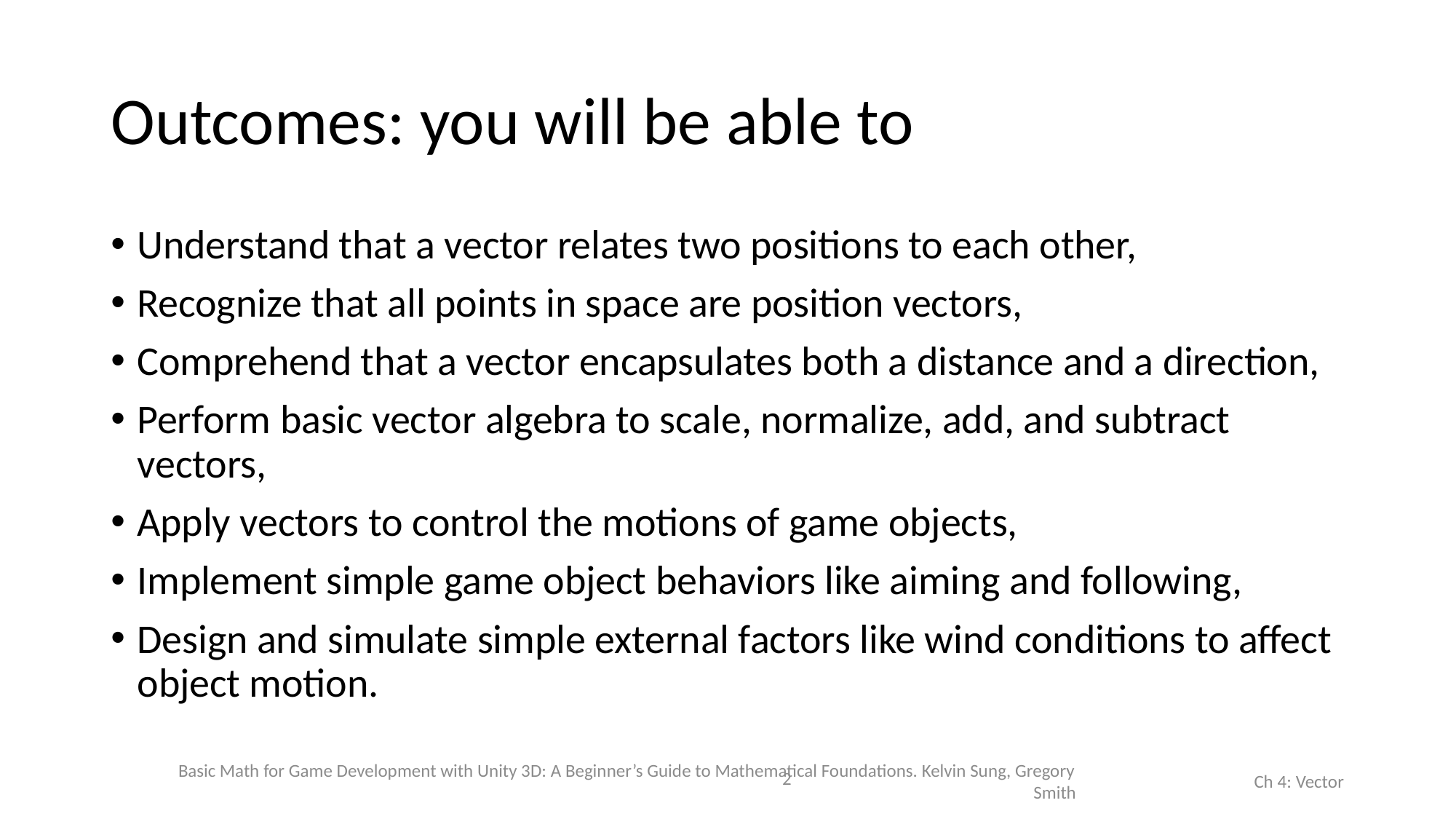

# Outcomes: you will be able to
Understand that a vector relates two positions to each other,
Recognize that all points in space are position vectors,
Comprehend that a vector encapsulates both a distance and a direction,
Perform basic vector algebra to scale, normalize, add, and subtract vectors,
Apply vectors to control the motions of game objects,
Implement simple game object behaviors like aiming and following,
Design and simulate simple external factors like wind conditions to affect object motion.